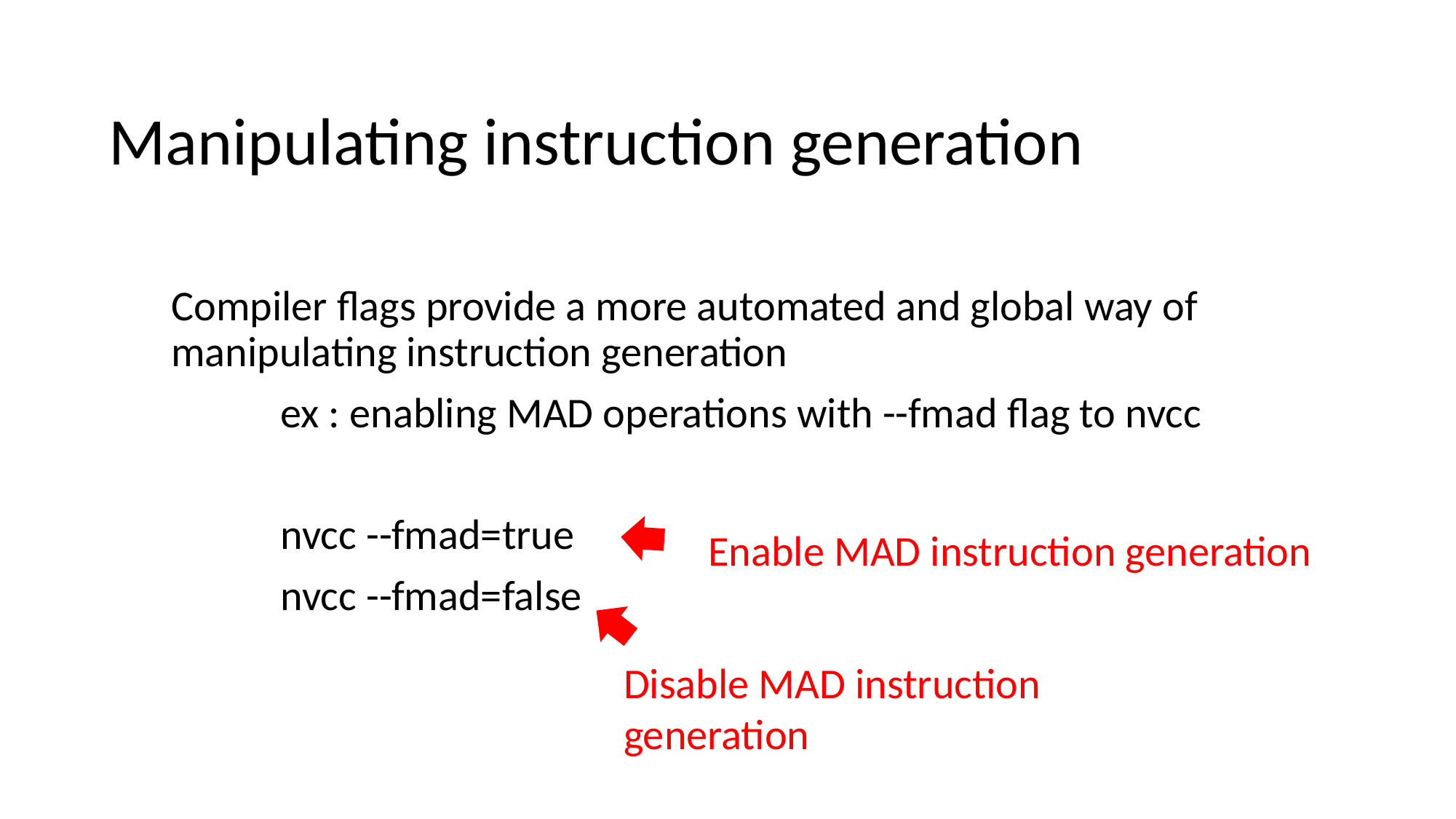

# Manipulating instruction generation
Compiler flags provide a more automated and global way of manipulating instruction generation
	ex : enabling MAD operations with --fmad flag to nvcc

	nvcc --fmad=true
	nvcc --fmad=false

Enable MAD instruction generation

Disable MAD instruction generation